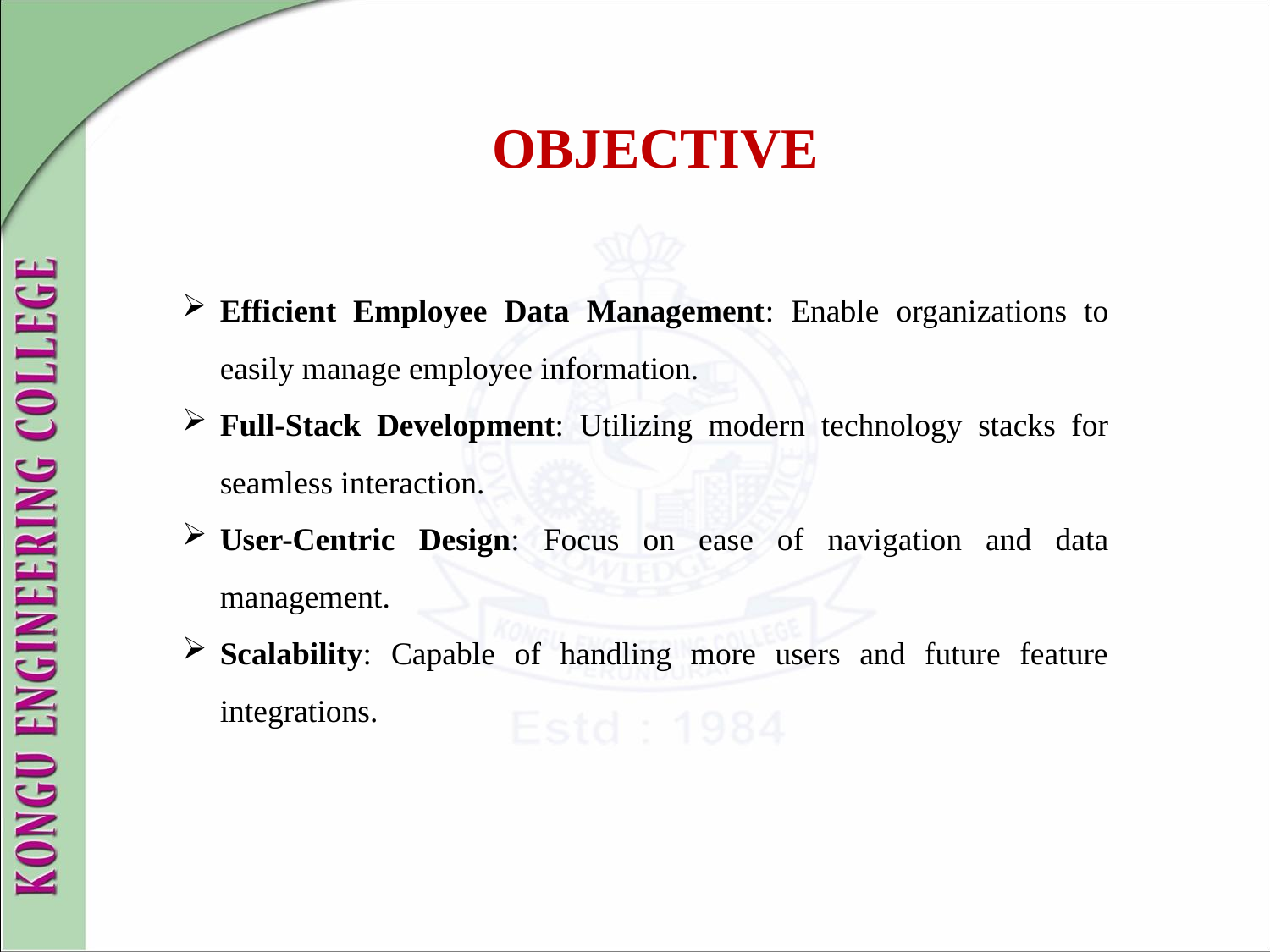

# OBJECTIVE
Efficient Employee Data Management: Enable organizations to easily manage employee information.
Full-Stack Development: Utilizing modern technology stacks for seamless interaction.
User-Centric Design: Focus on ease of navigation and data management.
Scalability: Capable of handling more users and future feature integrations.